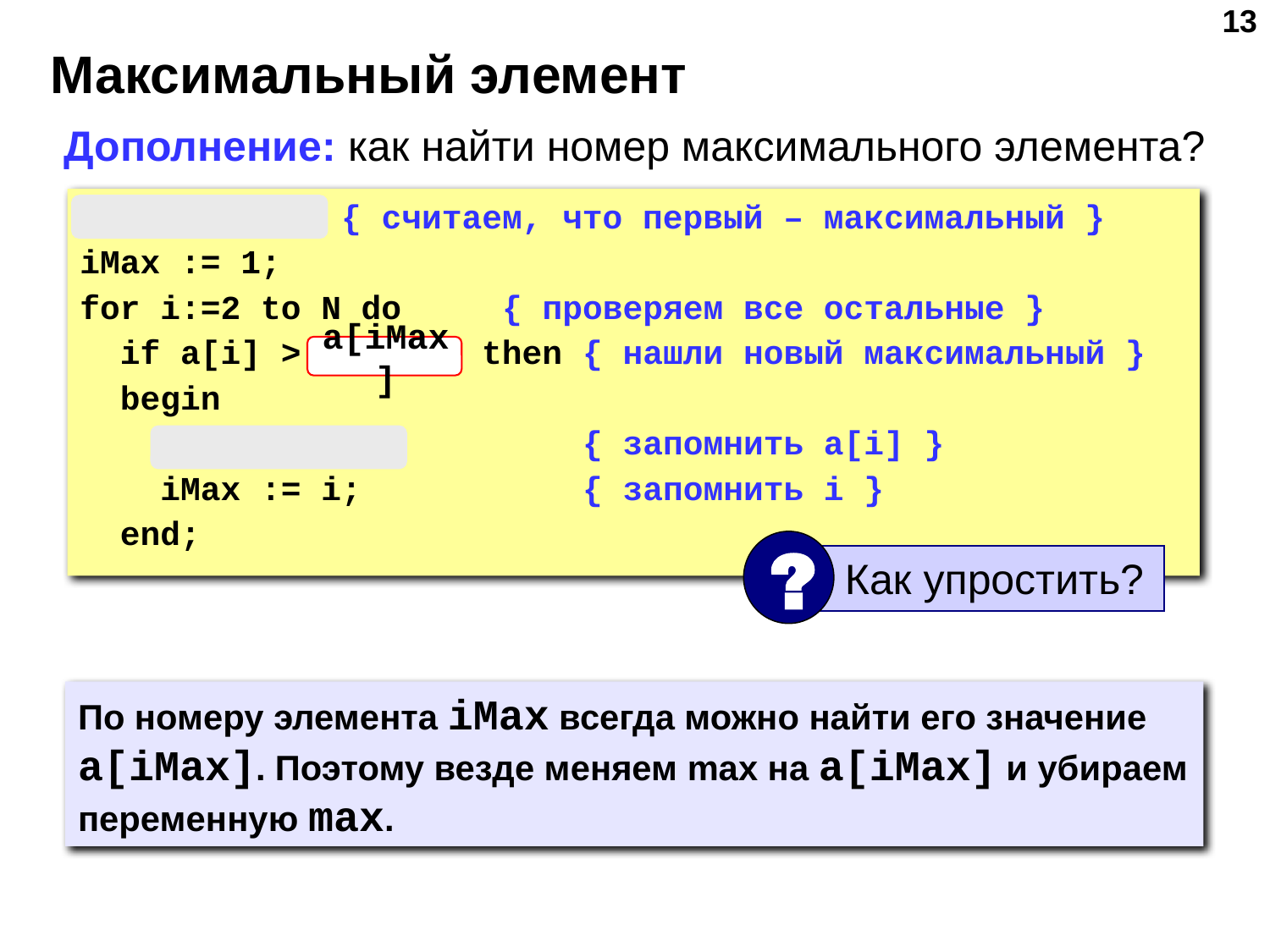

13
# Максимальный элемент
Дополнение: как найти номер максимального элемента?
max := a[1]; { считаем, что первый – максимальный }
iMax := 1;
for i:=2 to N do     { проверяем все остальные }
  if a[i] > max     then { нашли новый максимальный }
  begin
    max := a[i];         { запомнить a[i] }
    iMax := i;           { запомнить i }
  end;

a[iMax]

?
  Как упростить?
По номеру элемента iMax всегда можно найти его значение a[iMax]. Поэтому везде меняем max на a[iMax] и убираем переменную max.